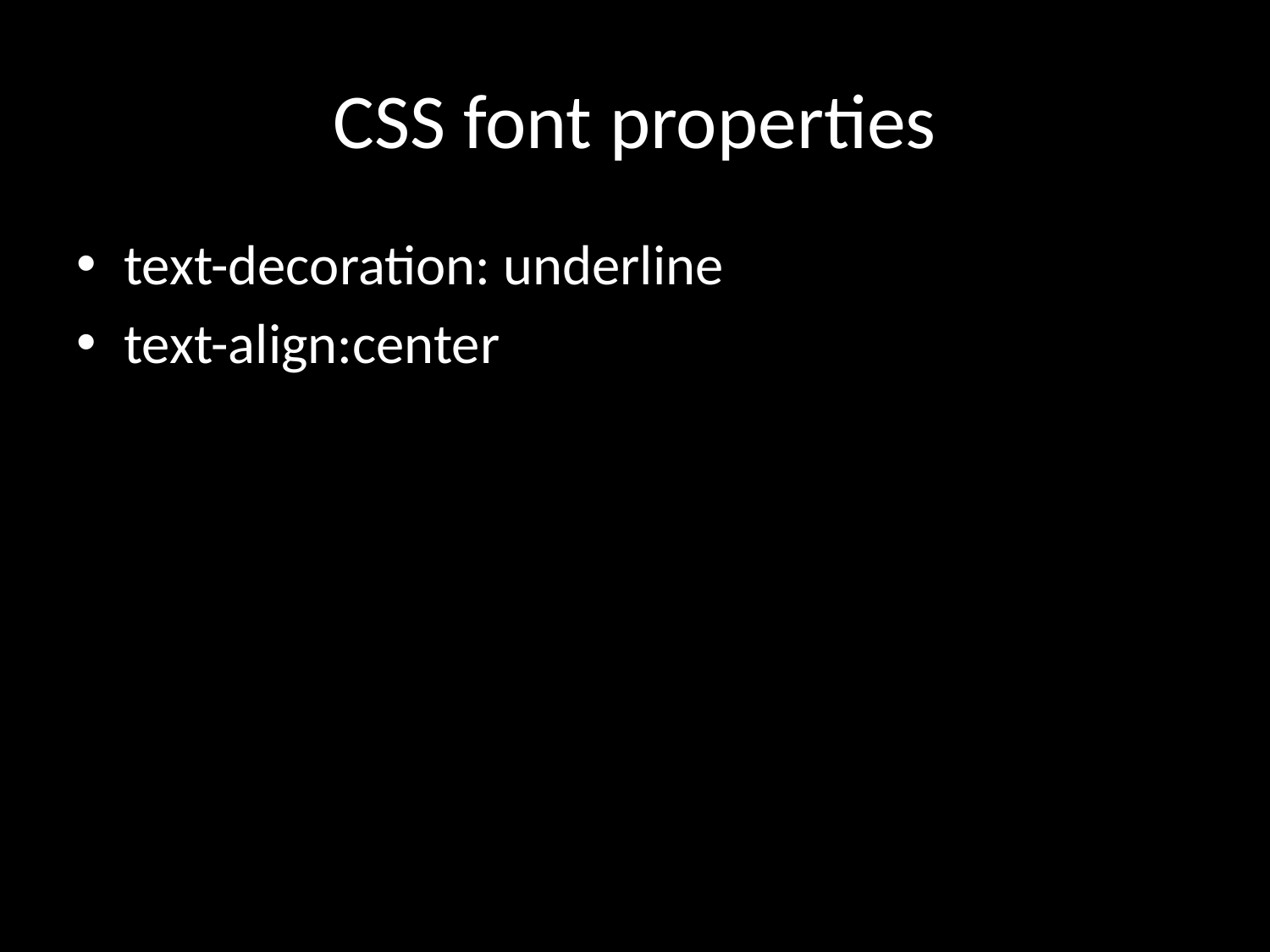

# CSS font properties
text-decoration: underline
text-align:center